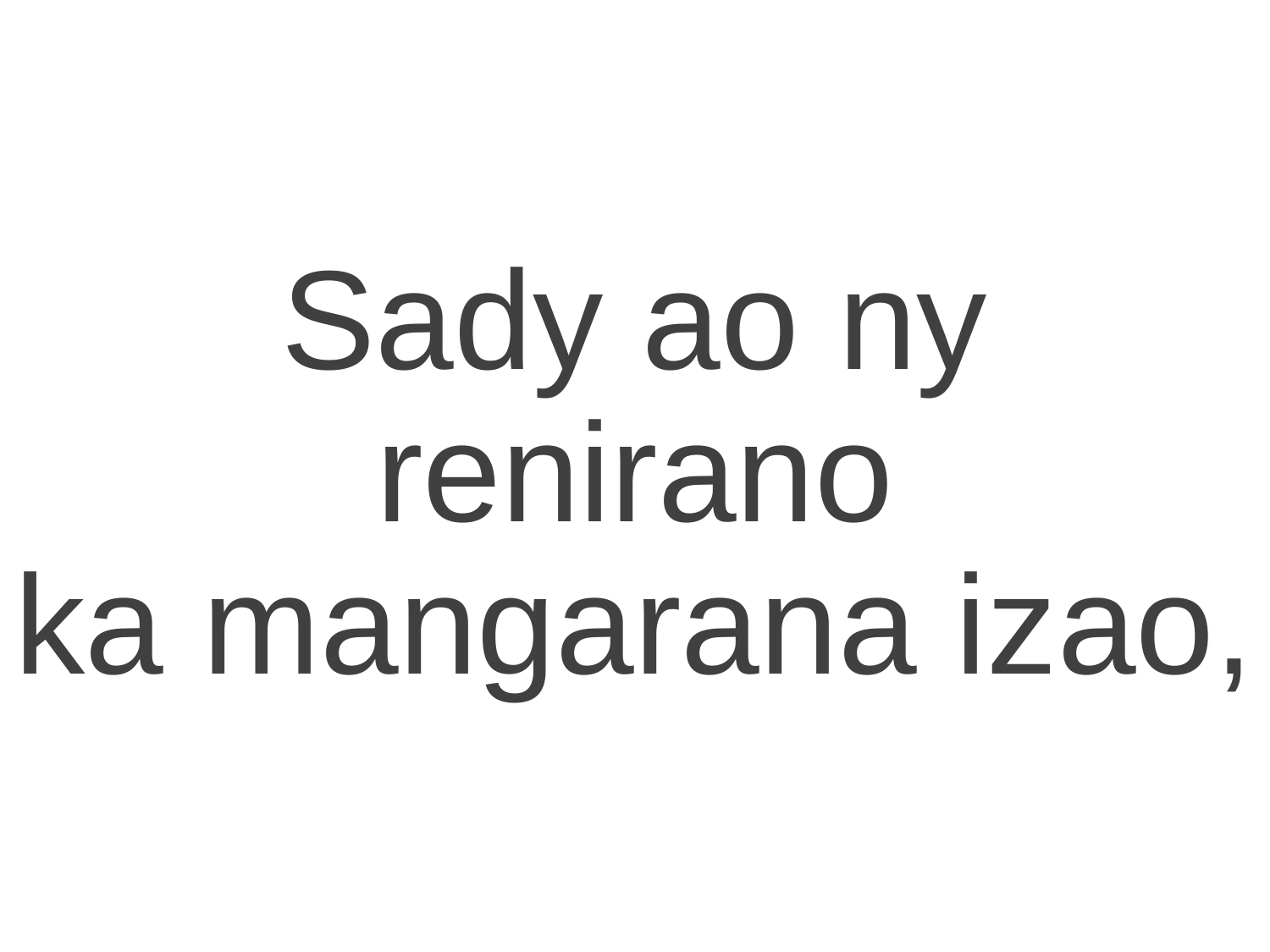

Sady ao ny renirano
ka mangarana izao,